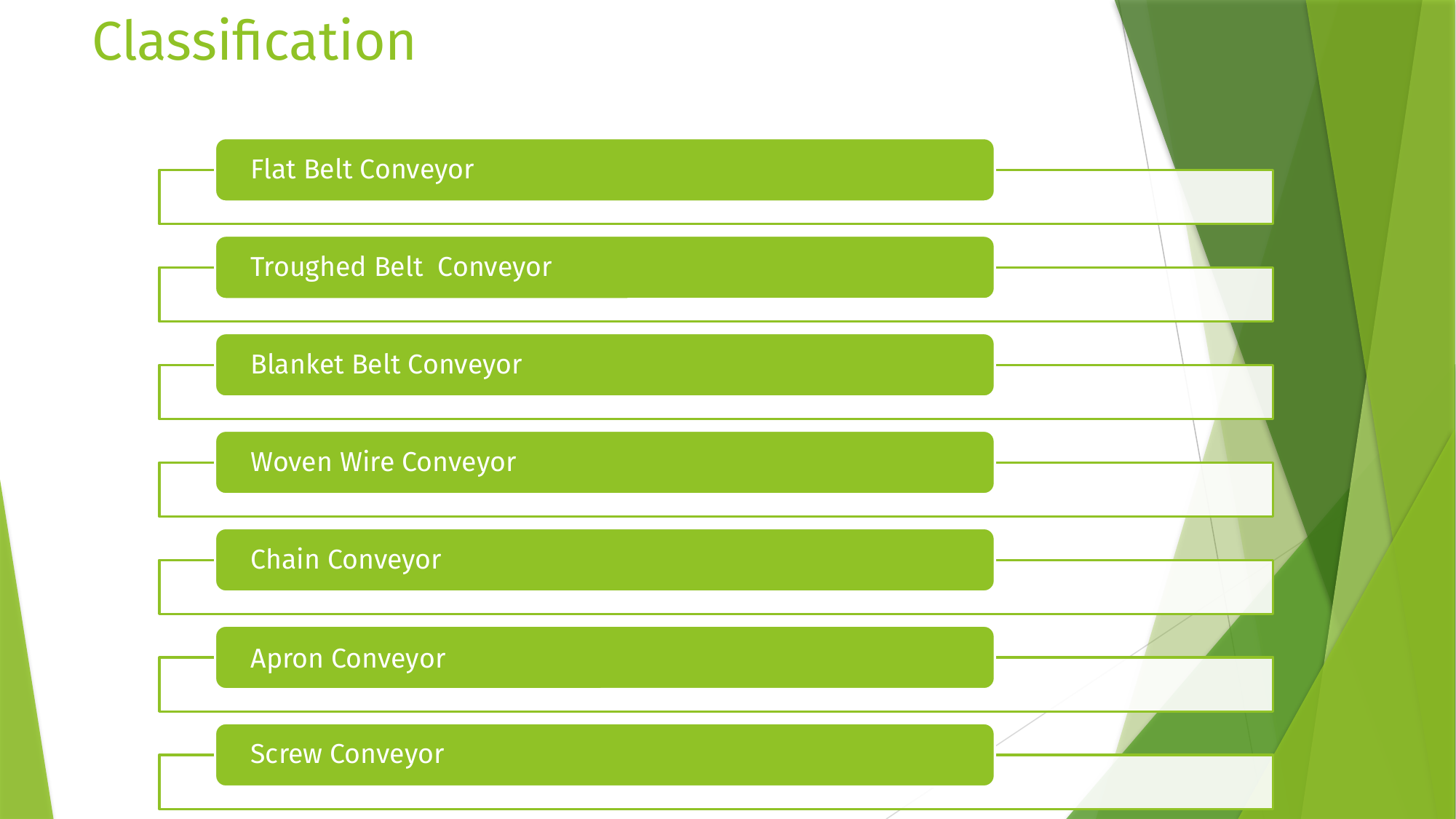

# Classification
Flat Belt Conveyor
Troughed Belt  Conveyor
Blanket Belt Conveyor
Woven Wire Conveyor
Chain Conveyor

Apron Conveyor

Screw Conveyor